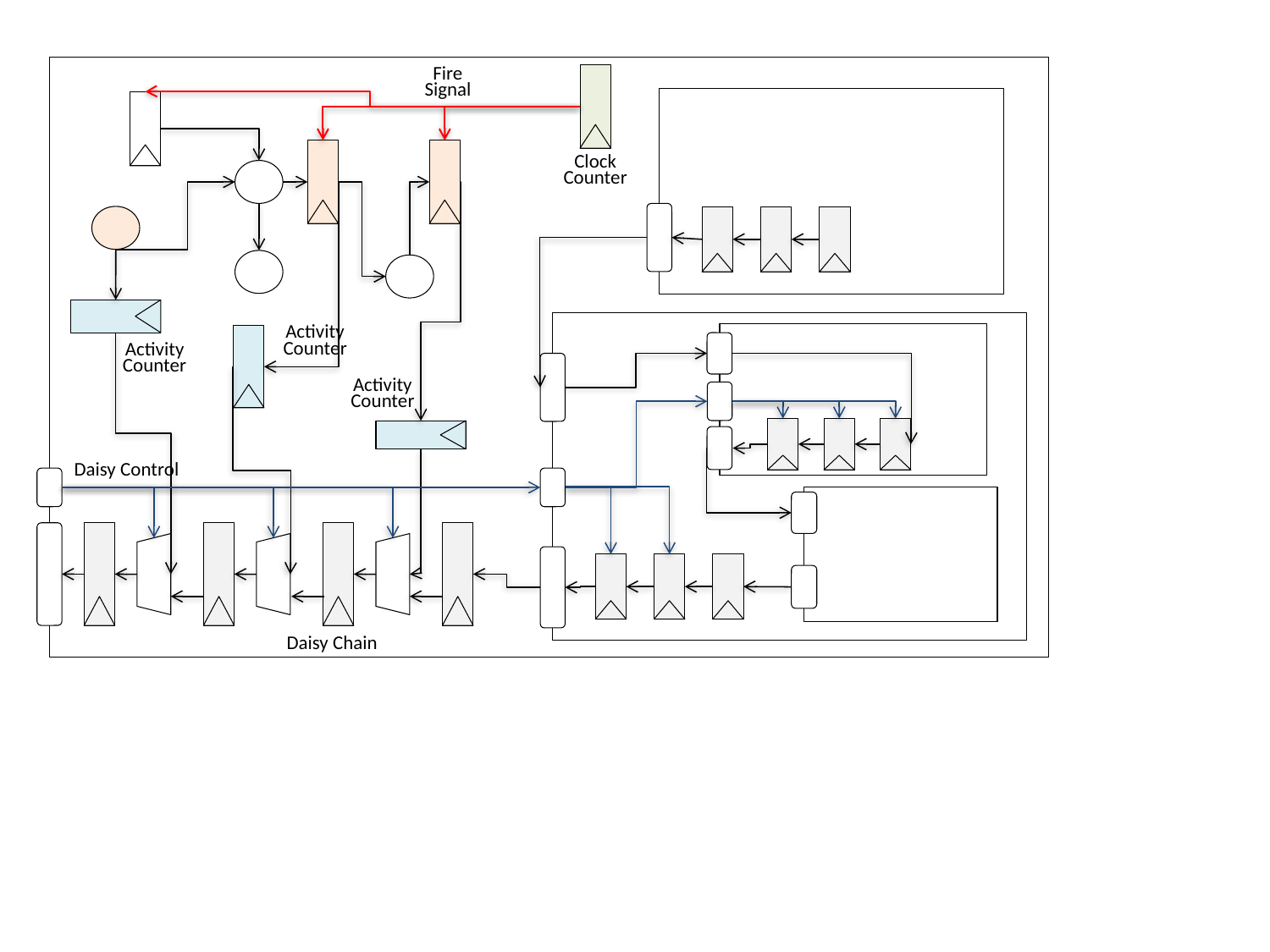

Fire Signal

Clock Counter

Activity Counter

Activity Counter

Activity Counter

Daisy Control

Daisy Chain